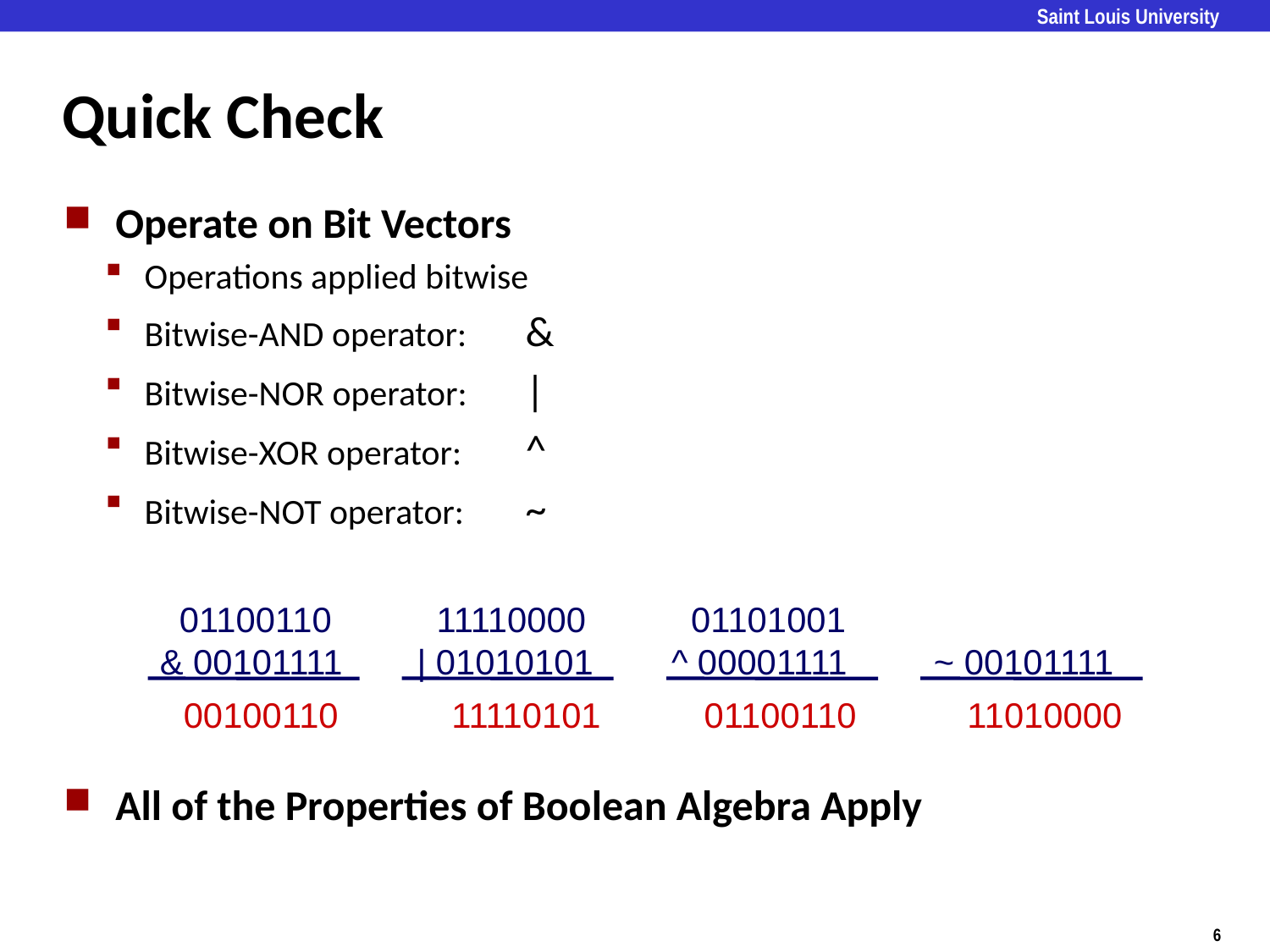

# Quick Check
Operate on Bit Vectors
Operations applied bitwise
Bitwise-AND operator:	&
Bitwise-NOR operator:	|
Bitwise-XOR operator:	^
Bitwise-NOT operator:	~

All of the Properties of Boolean Algebra Apply
  01100110
& 00101111
  01000001
  11110000
| 01010101
  0
  01101001
^ 00001111
  00111100

~ 00101111
  10101010

  00100110
11110101
01100110
11010000